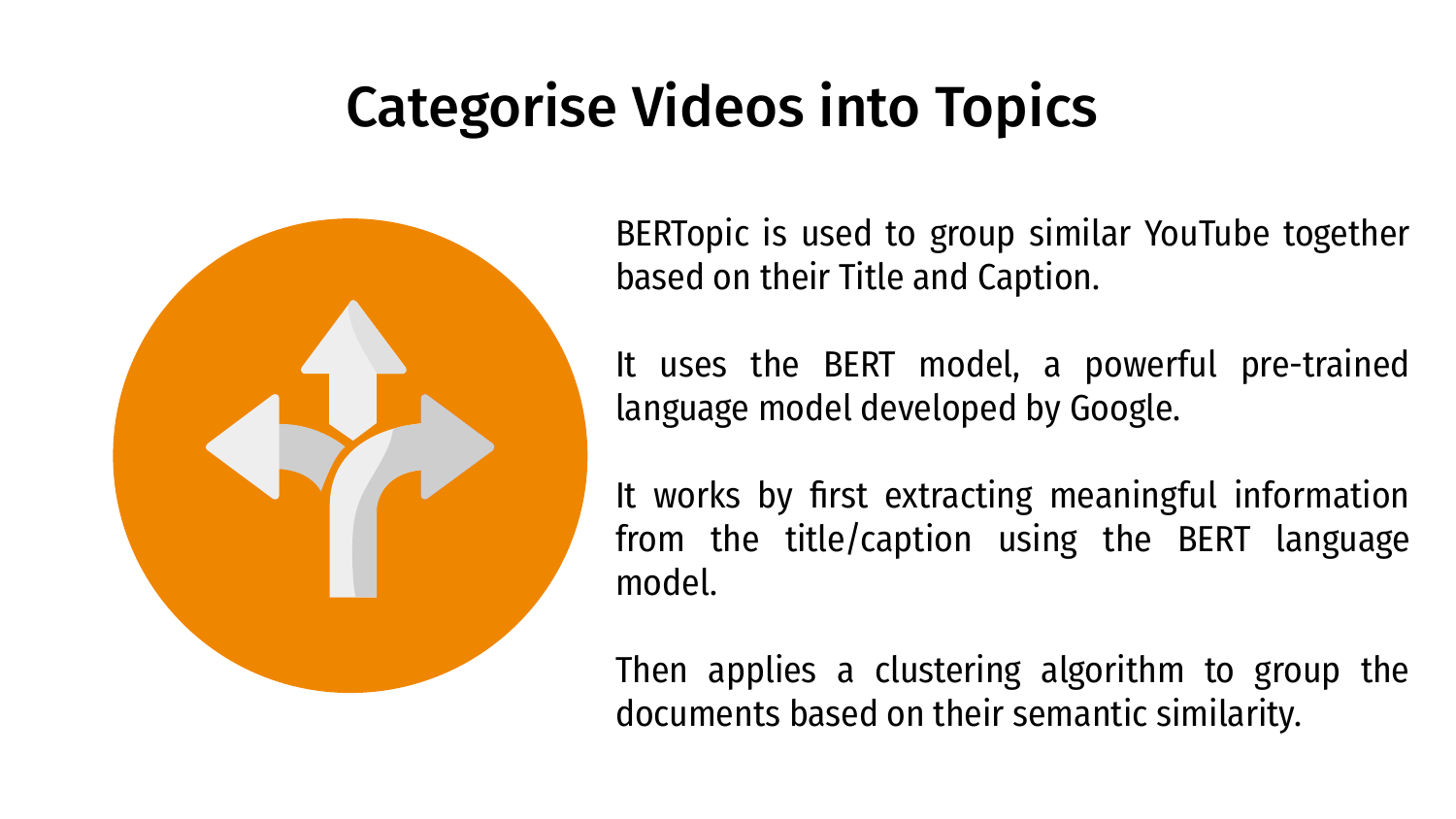

Categorise Videos into Topics
BERTopic is used to group similar YouTube together based on their Title and Caption.

It uses the BERT model, a powerful pre-trained language model developed by Google.

It works by first extracting meaningful information from the title/caption using the BERT language model.

Then applies a clustering algorithm to group the documents based on their semantic similarity.